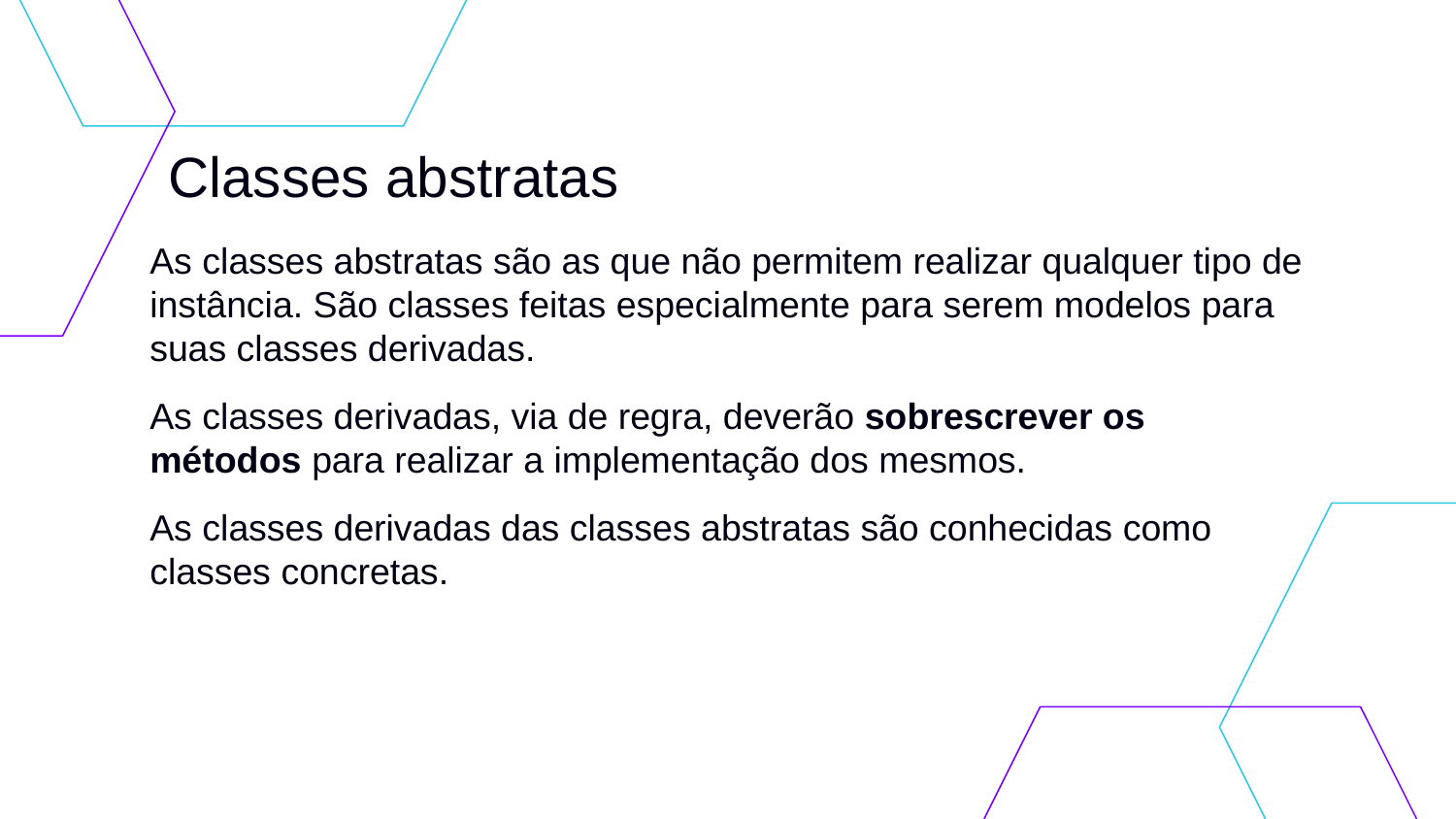

# Classes abstratas
As classes abstratas são as que não permitem realizar qualquer tipo de instância. São classes feitas especialmente para serem modelos para suas classes derivadas.
As classes derivadas, via de regra, deverão sobrescrever os métodos para realizar a implementação dos mesmos.
As classes derivadas das classes abstratas são conhecidas como classes concretas.